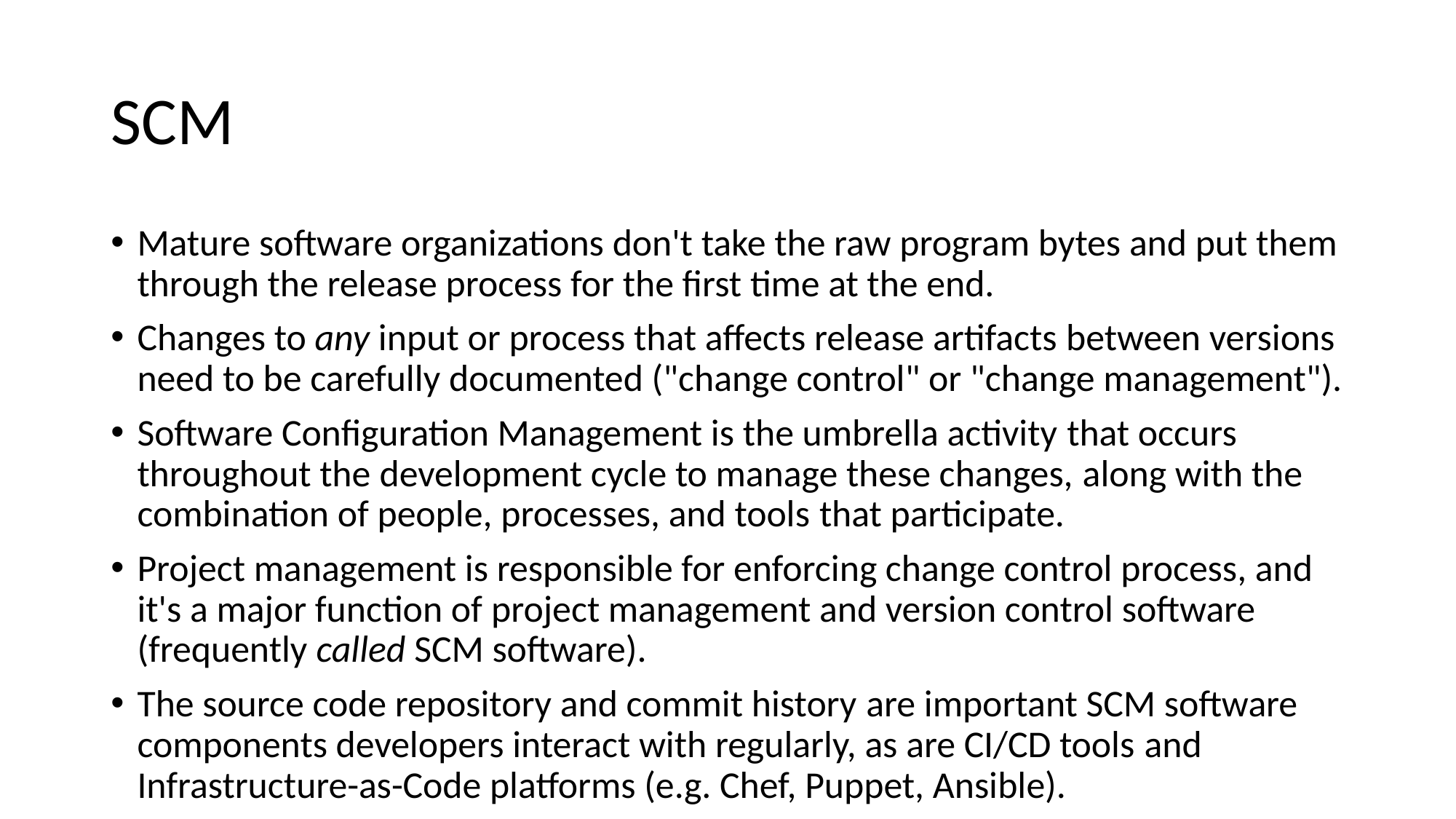

# SCM
Mature software organizations don't take the raw program bytes and put them through the release process for the first time at the end.
Changes to any input or process that affects release artifacts between versions need to be carefully documented ("change control" or "change management").
Software Configuration Management is the umbrella activity that occurs throughout the development cycle to manage these changes, along with the combination of people, processes, and tools that participate.
Project management is responsible for enforcing change control process, and it's a major function of project management and version control software (frequently called SCM software).
The source code repository and commit history are important SCM software components developers interact with regularly, as are CI/CD tools and Infrastructure-as-Code platforms (e.g. Chef, Puppet, Ansible).